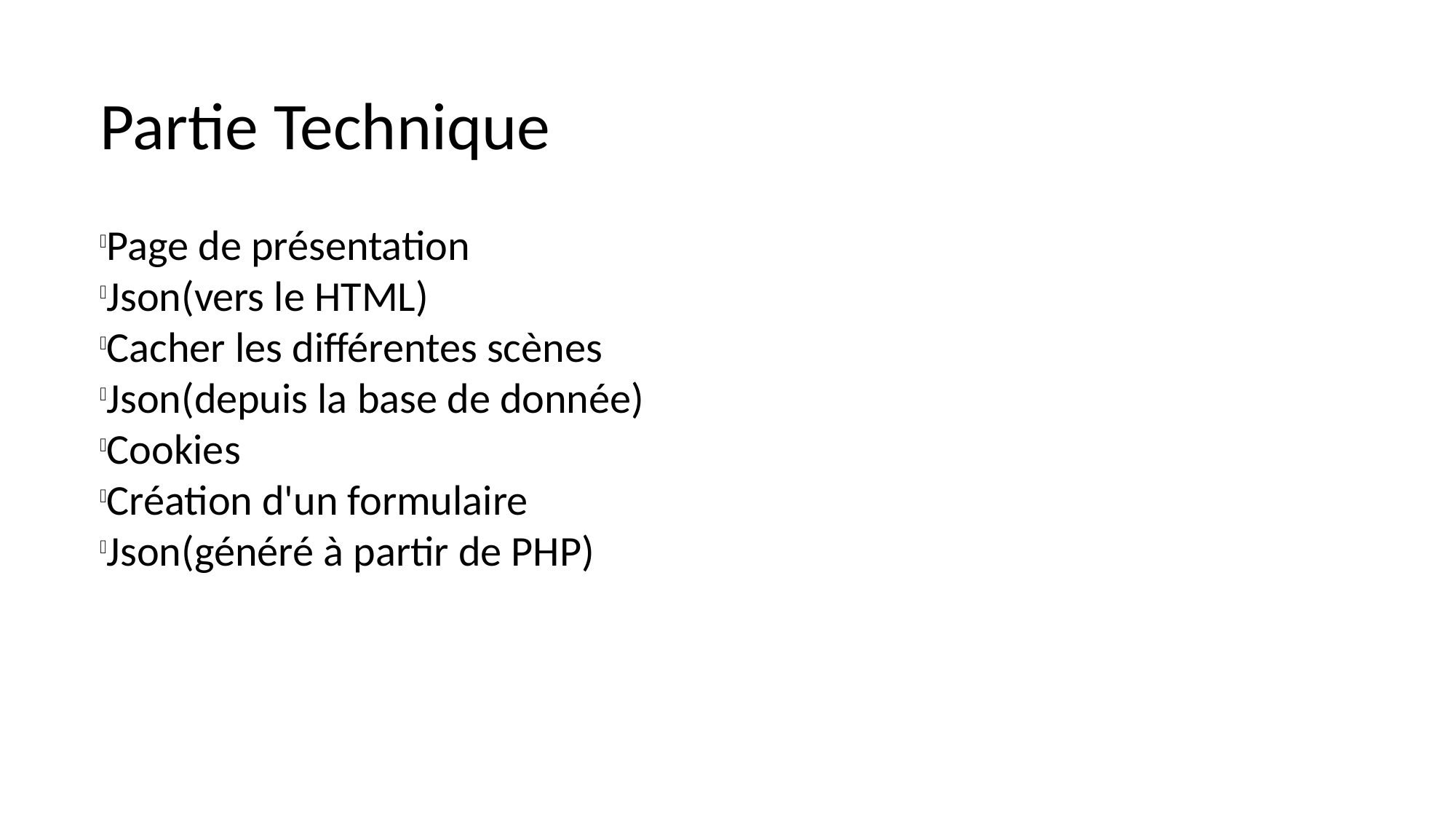

Partie Technique
Page de présentation
Json(vers le HTML)
Cacher les différentes scènes
Json(depuis la base de donnée)
Cookies
Création d'un formulaire
Json(généré à partir de PHP)